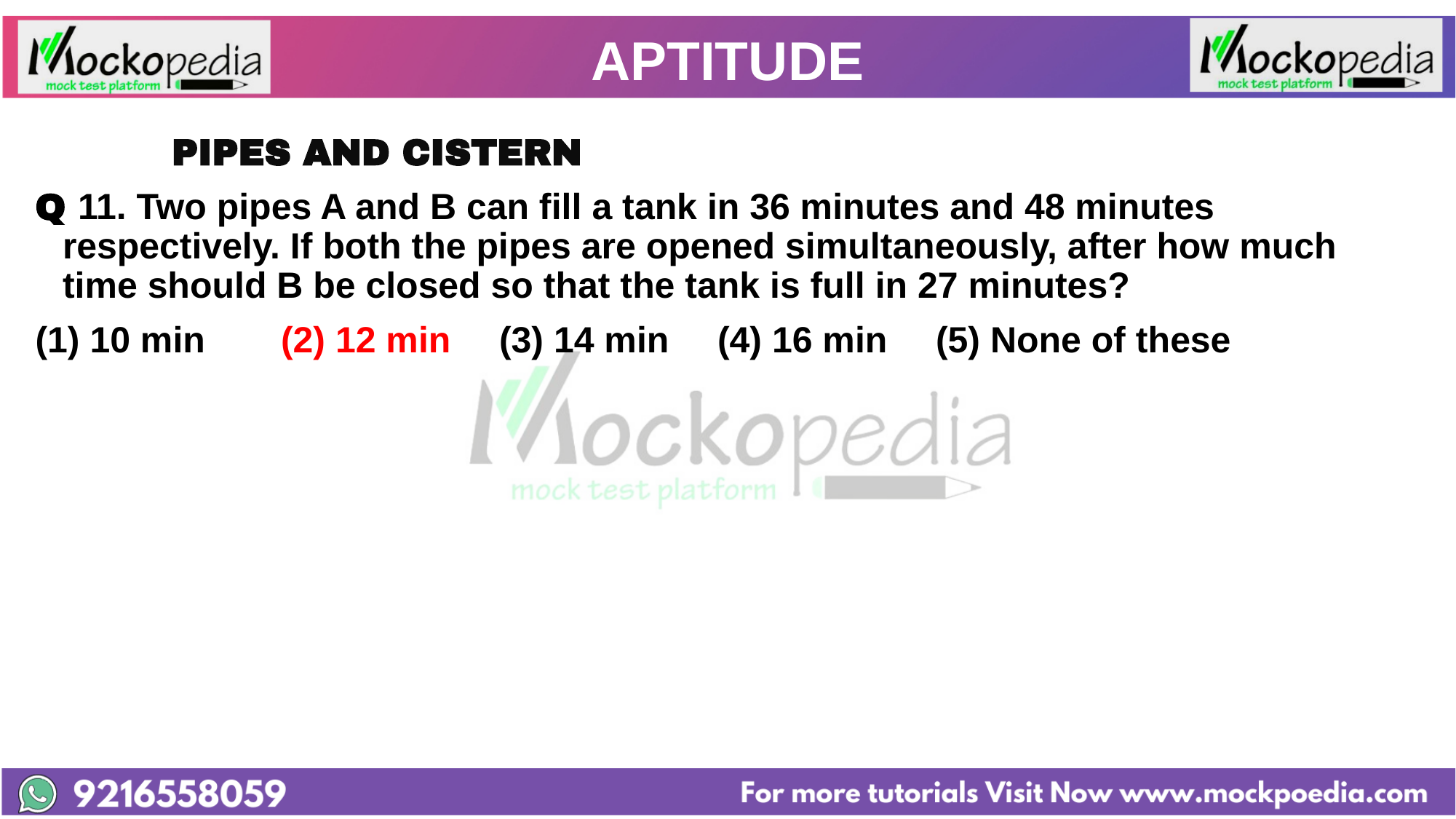

# APTITUDE
		PIPES AND CISTERN
Q 11. Two pipes A and B can fill a tank in 36 minutes and 48 minutes respectively. If both the pipes are opened simultaneously, after how much time should B be closed so that the tank is full in 27 minutes?
(1) 10 min 	(2) 12 min 	(3) 14 min 	(4) 16 min 	(5) None of these